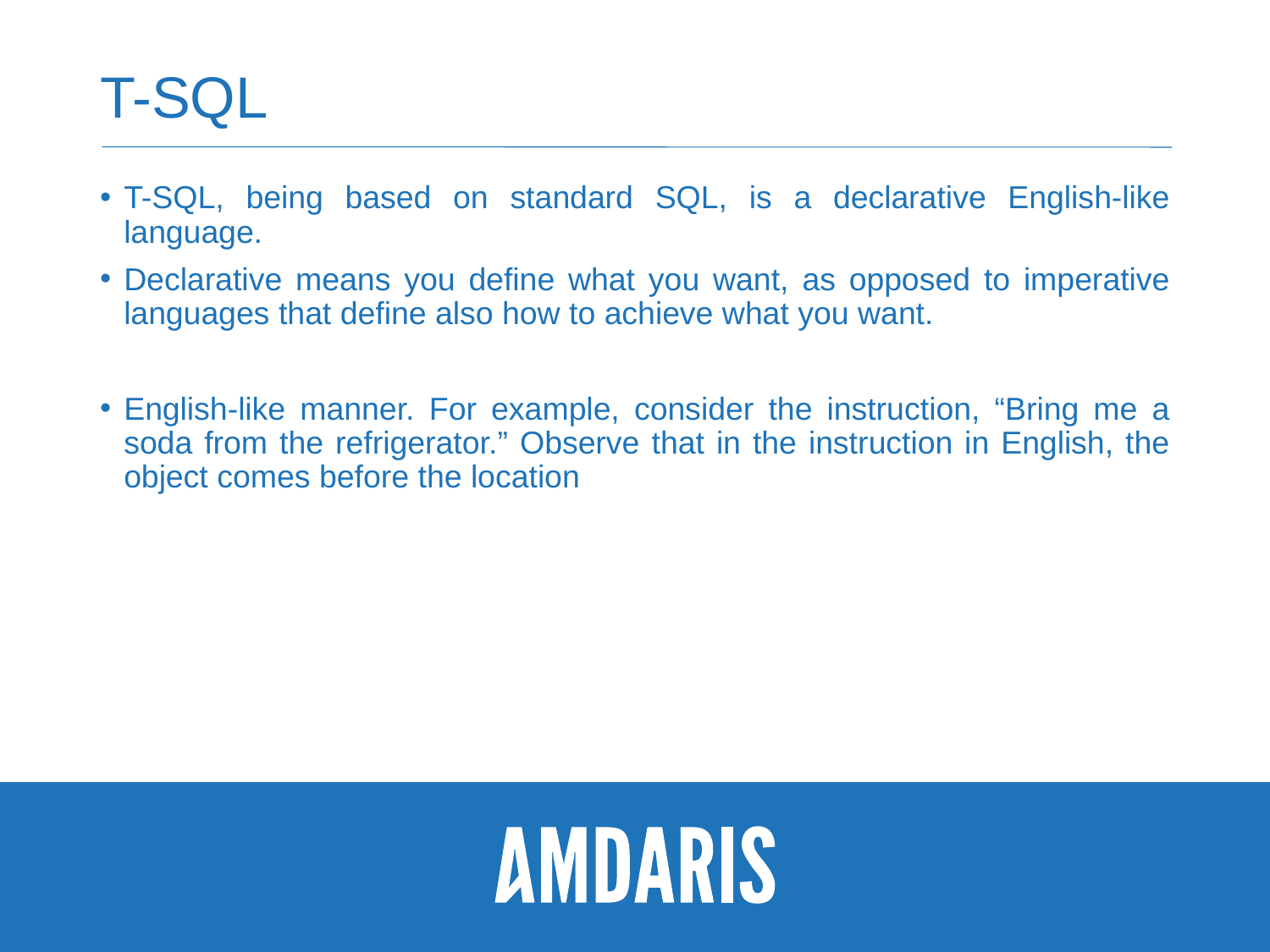

# T-SQL
T-SQL, being based on standard SQL, is a declarative English-like language.
Declarative means you define what you want, as opposed to imperative languages that define also how to achieve what you want.

English-like manner. For example, consider the instruction, “Bring me a soda from the refrigerator.” Observe that in the instruction in English, the object comes before the location